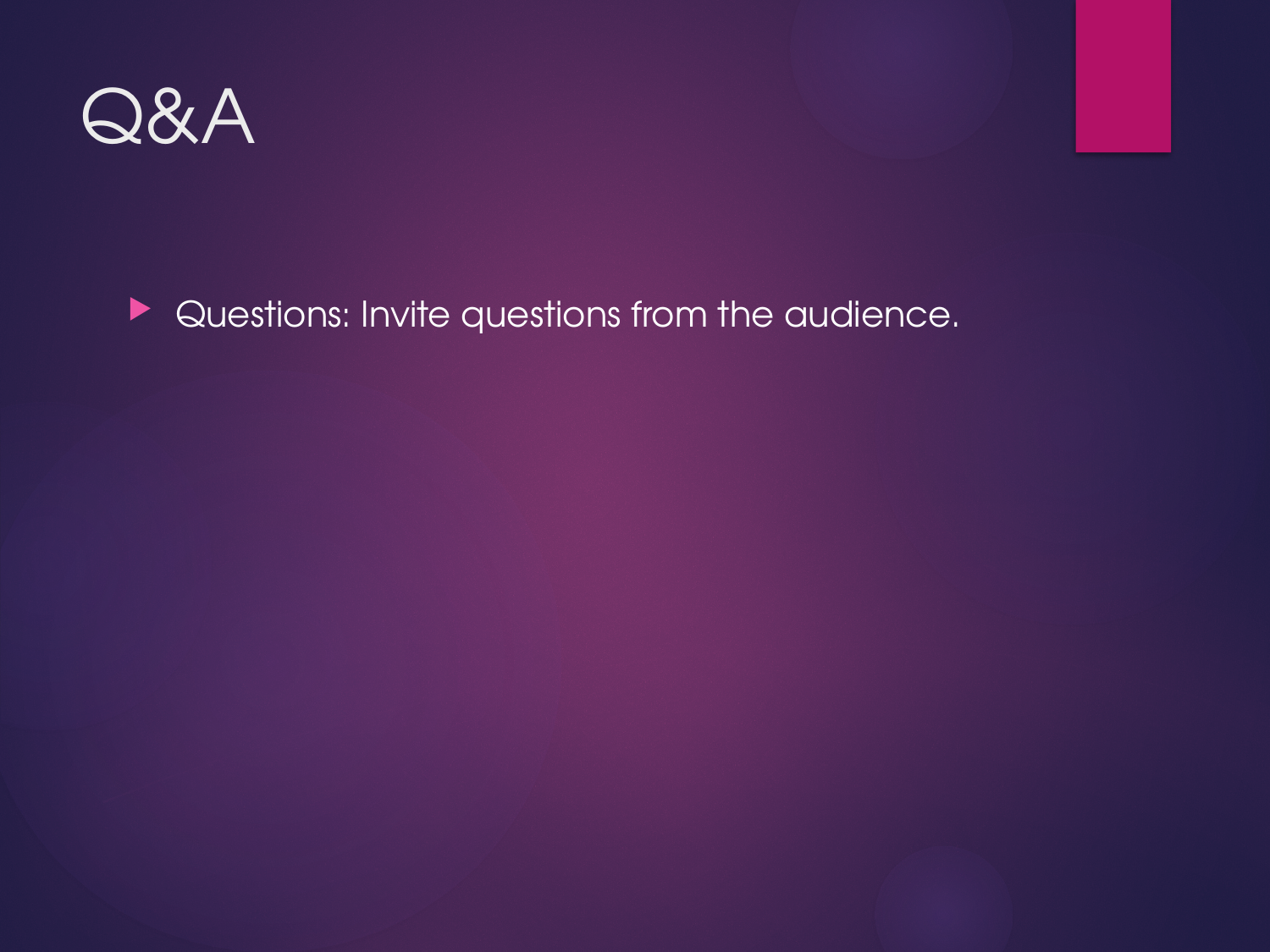

# Q&A
Questions: Invite questions from the audience.